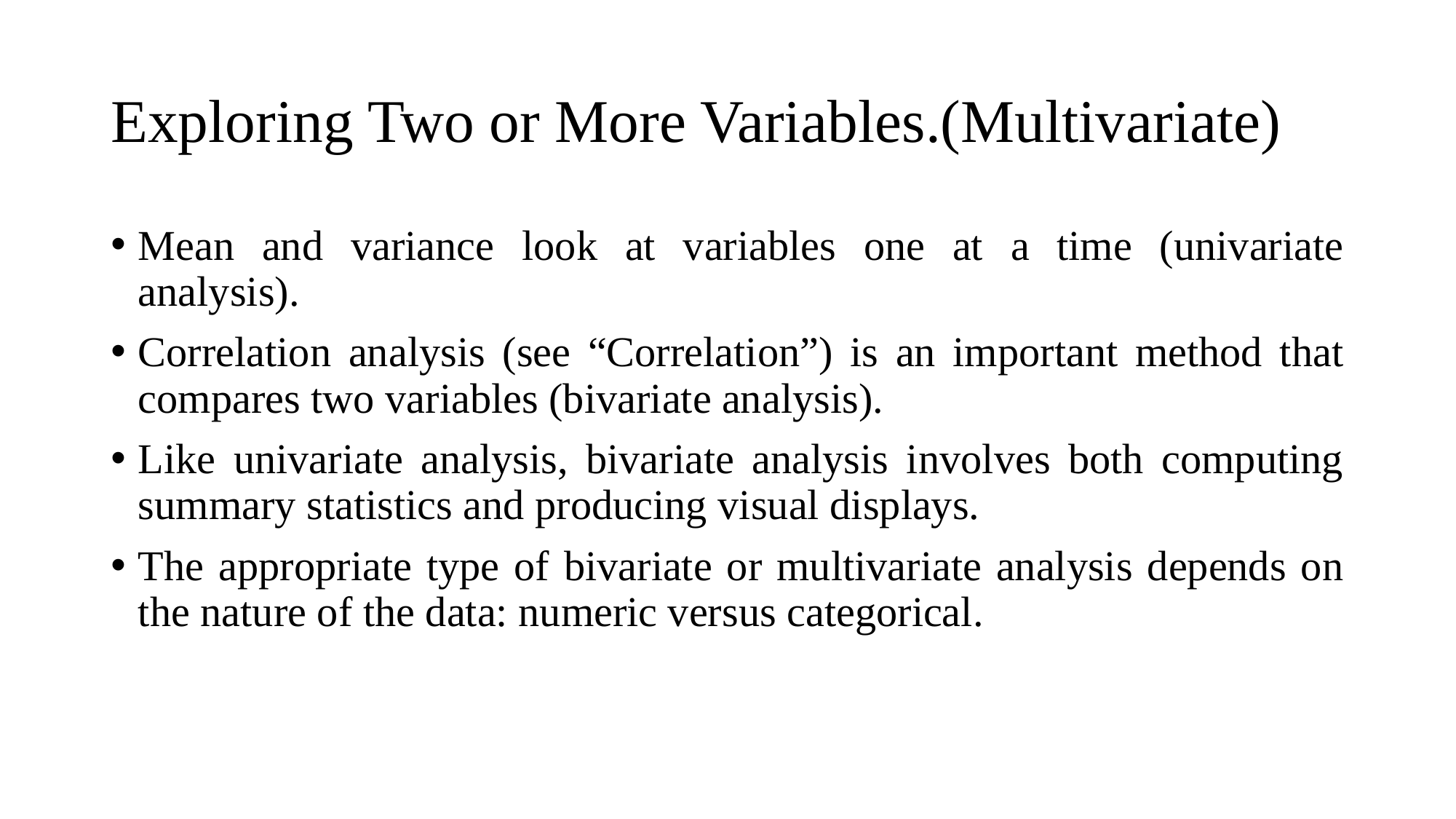

# Exploring Two or More Variables.(Multivariate)
Mean and variance look at variables one at a time (univariate analysis).
Correlation analysis (see “Correlation”) is an important method that compares two variables (bivariate analysis).
Like univariate analysis, bivariate analysis involves both computing summary statistics and producing visual displays.
The appropriate type of bivariate or multivariate analysis depends on the nature of the data: numeric versus categorical.